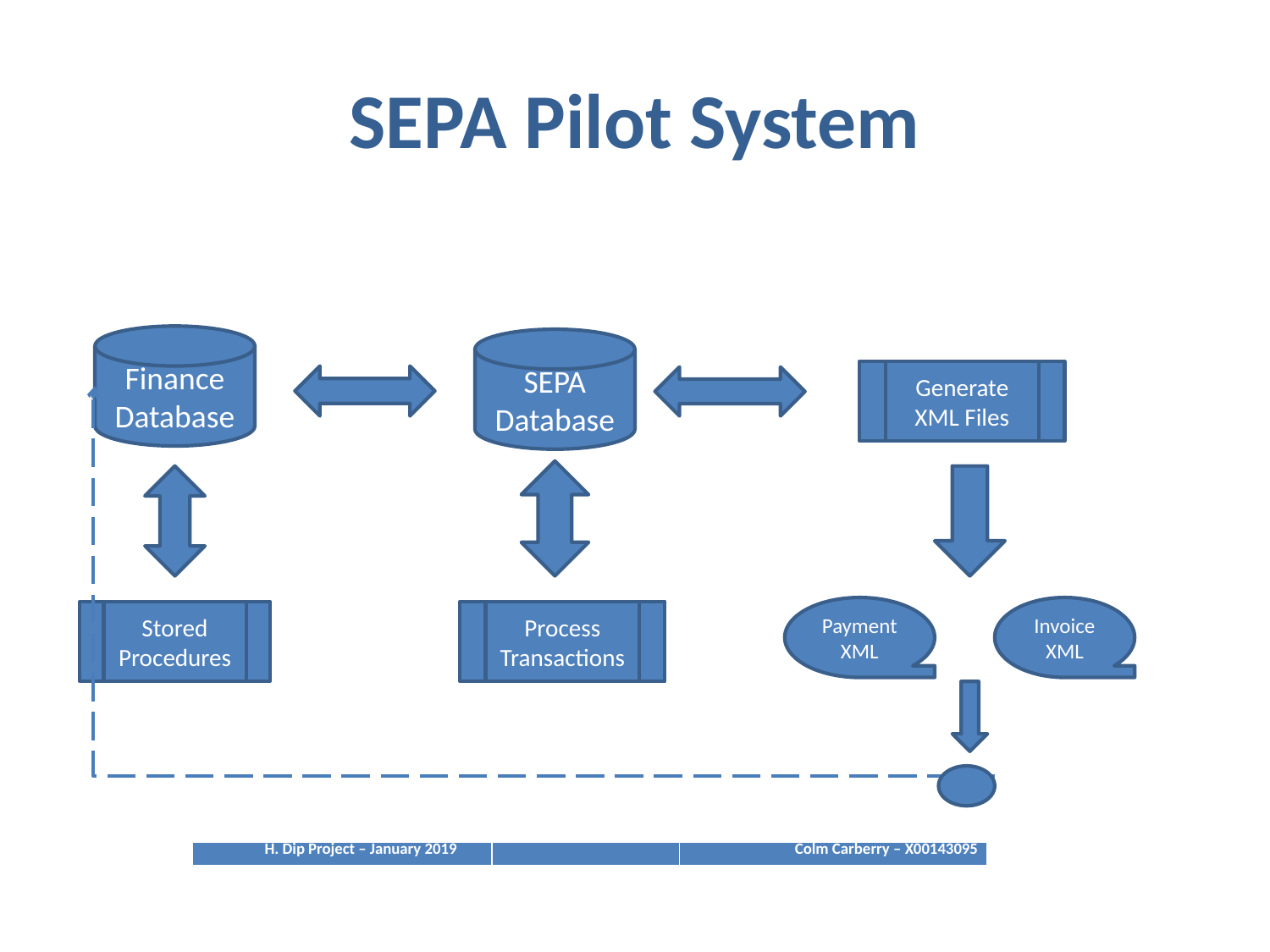

# SEPA Pilot System
Finance
Database

SEPA
Database

Generate
XML Files

Process
Transactions

Stored
Procedures

Payment
XML
Invoice
XML
| H. Dip Project – January 2019 |  | Colm Carberry – X00143095 |
| --- | --- | --- |